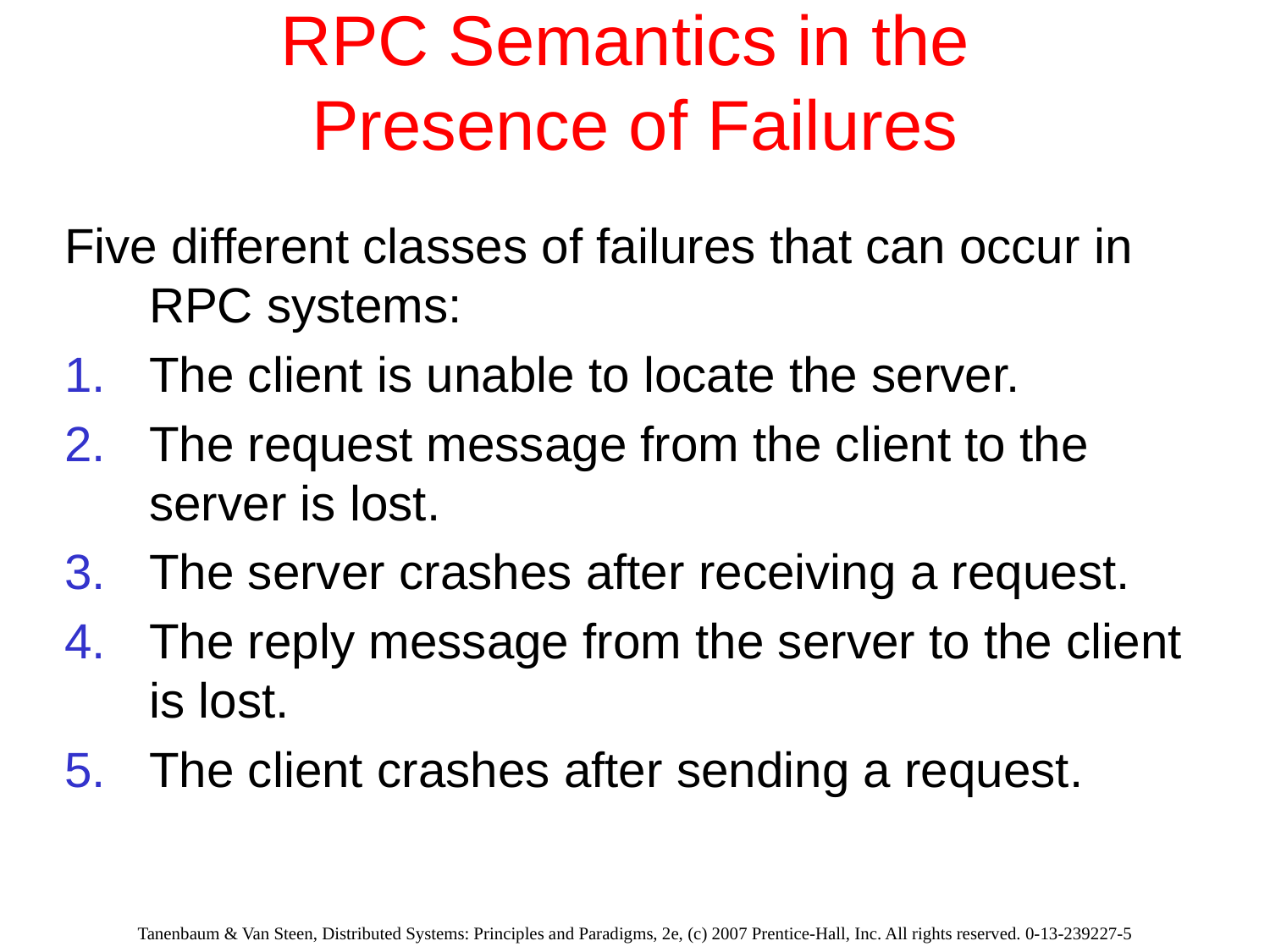

# RPC Semantics in the Presence of Failures
Five different classes of failures that can occur in RPC systems:
The client is unable to locate the server.
The request message from the client to the server is lost.
The server crashes after receiving a request.
The reply message from the server to the client is lost.
The client crashes after sending a request.
Tanenbaum & Van Steen, Distributed Systems: Principles and Paradigms, 2e, (c) 2007 Prentice-Hall, Inc. All rights reserved. 0-13-239227-5